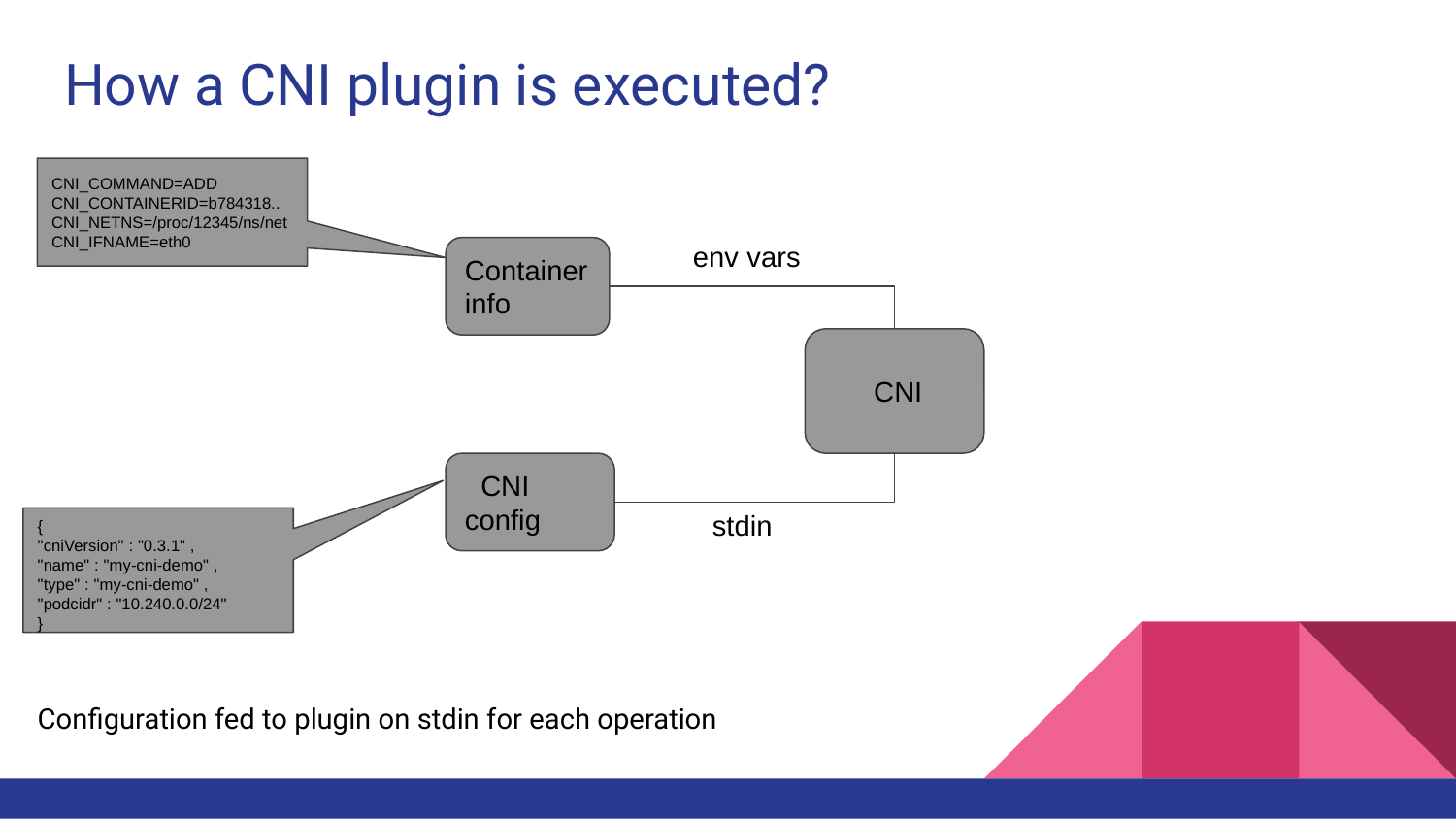

# How a CNI plugin is executed?

CNI_COMMAND=ADD
CNI_CONTAINERID=b784318..
CNI_NETNS=/proc/12345/ns/net
CNI_IFNAME=eth0
env vars
Container info
      CNI
  CNI config
stdin
{
"cniVersion" : "0.3.1" ,
"name" : "my-cni-demo" ,
"type" : "my-cni-demo" ,
"podcidr" : "10.240.0.0/24"
}

Configuration fed to plugin on stdin for each operation